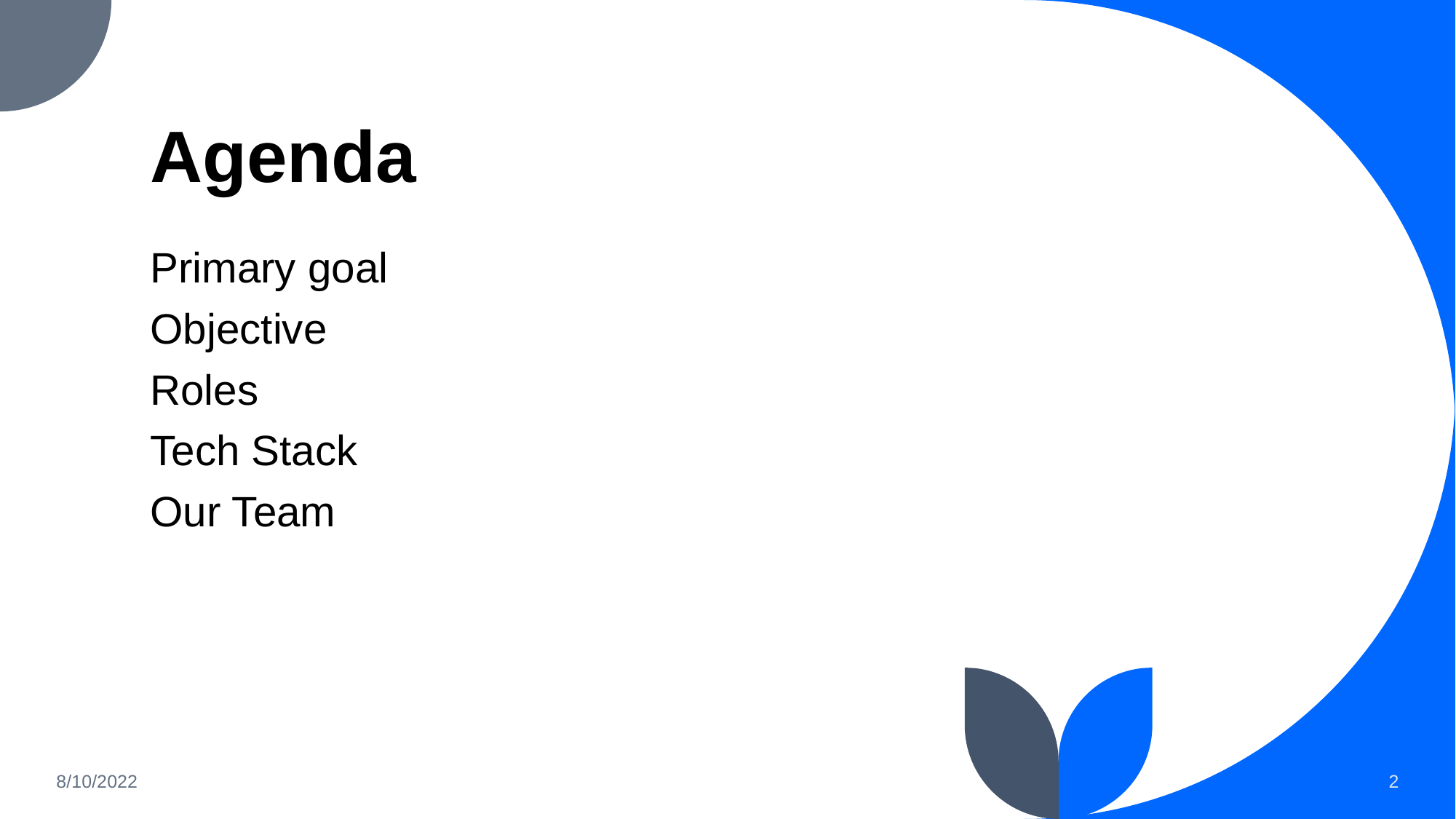

# Agenda
Primary goal
Objective
Roles
Tech Stack
Our Team

8/10/2022
2